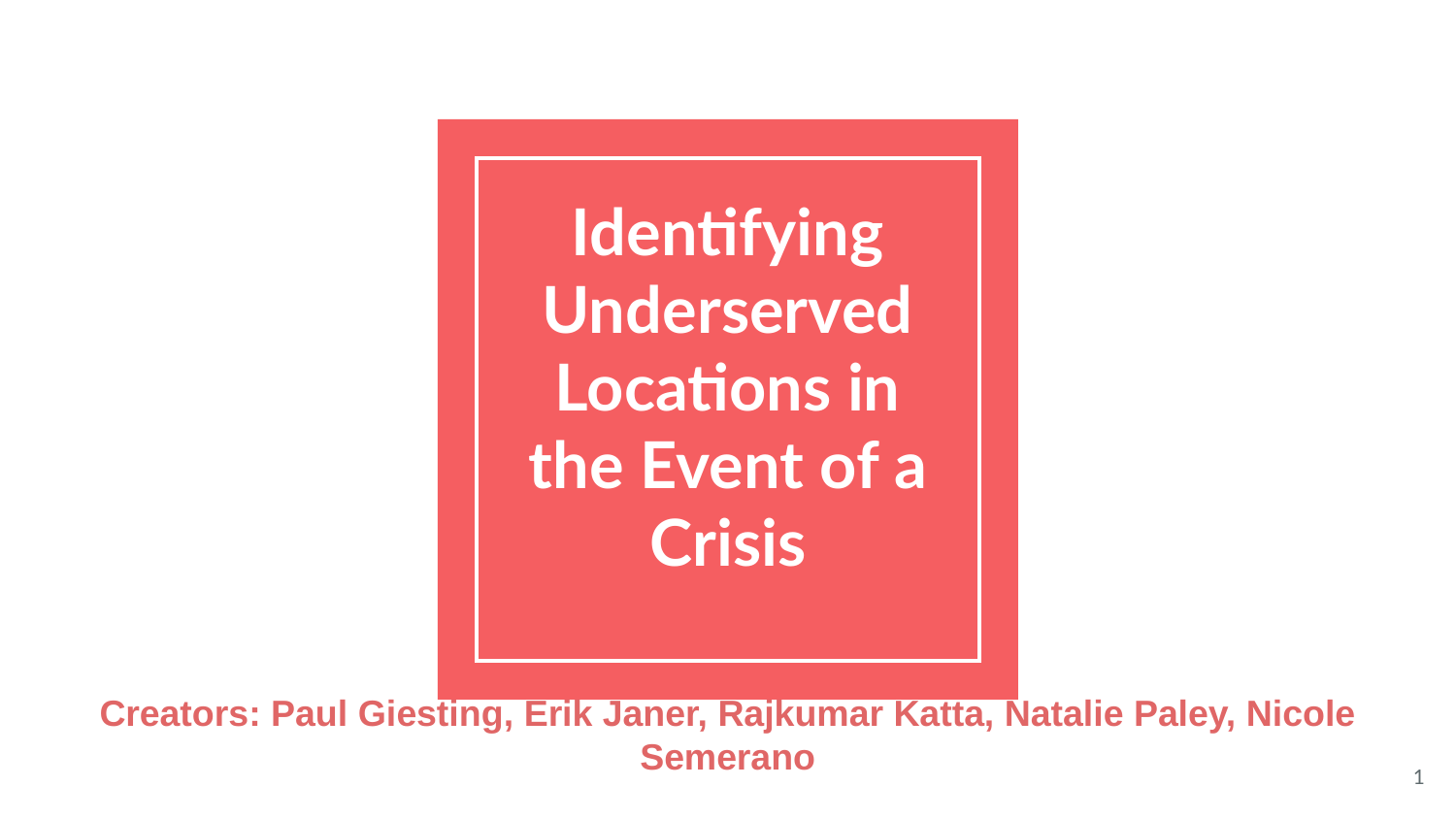

# Identifying Underserved Locations in the Event of a Crisis
Creators: Paul Giesting, Erik Janer, Rajkumar Katta, Natalie Paley, Nicole Semerano
1